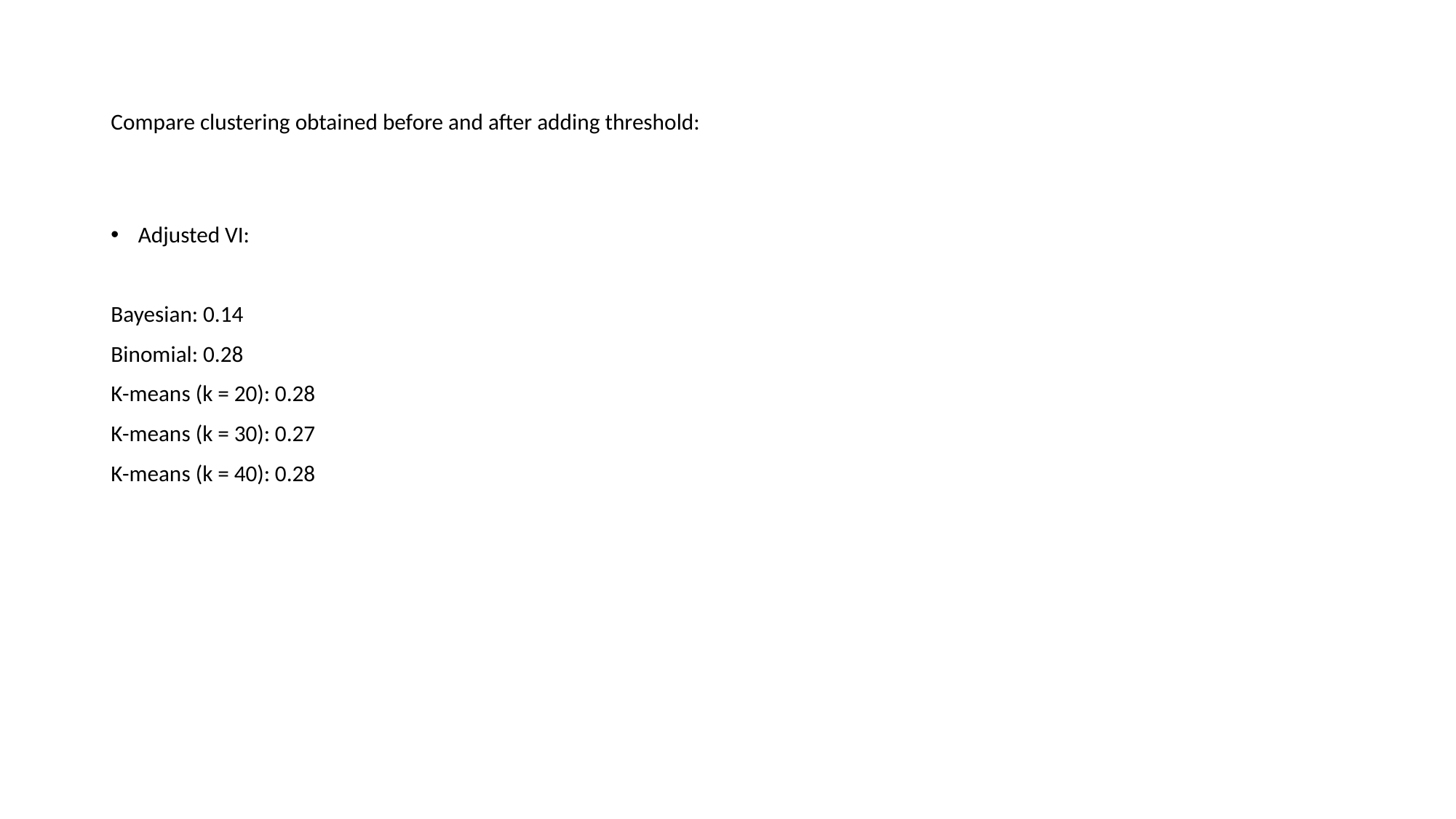

# Compare clustering obtained before and after adding threshold:
Adjusted VI:

Bayesian: 0.14
Binomial: 0.28
K-means (k = 20): 0.28
K-means (k = 30): 0.27
K-means (k = 40): 0.28